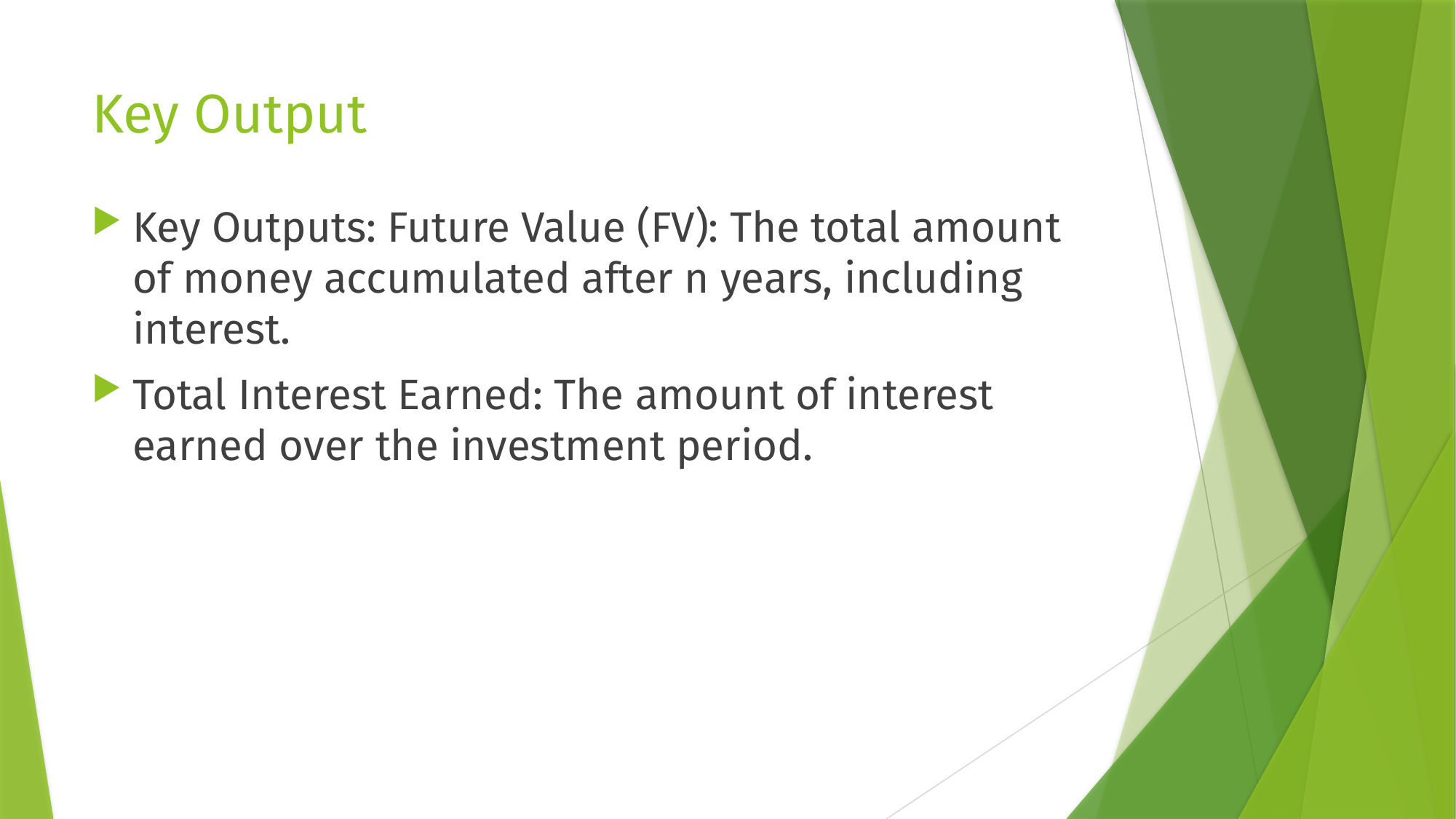

# Key Output
Key Outputs: Future Value (FV): The total amount of money accumulated after n years, including interest.
Total Interest Earned: The amount of interest earned over the investment period.